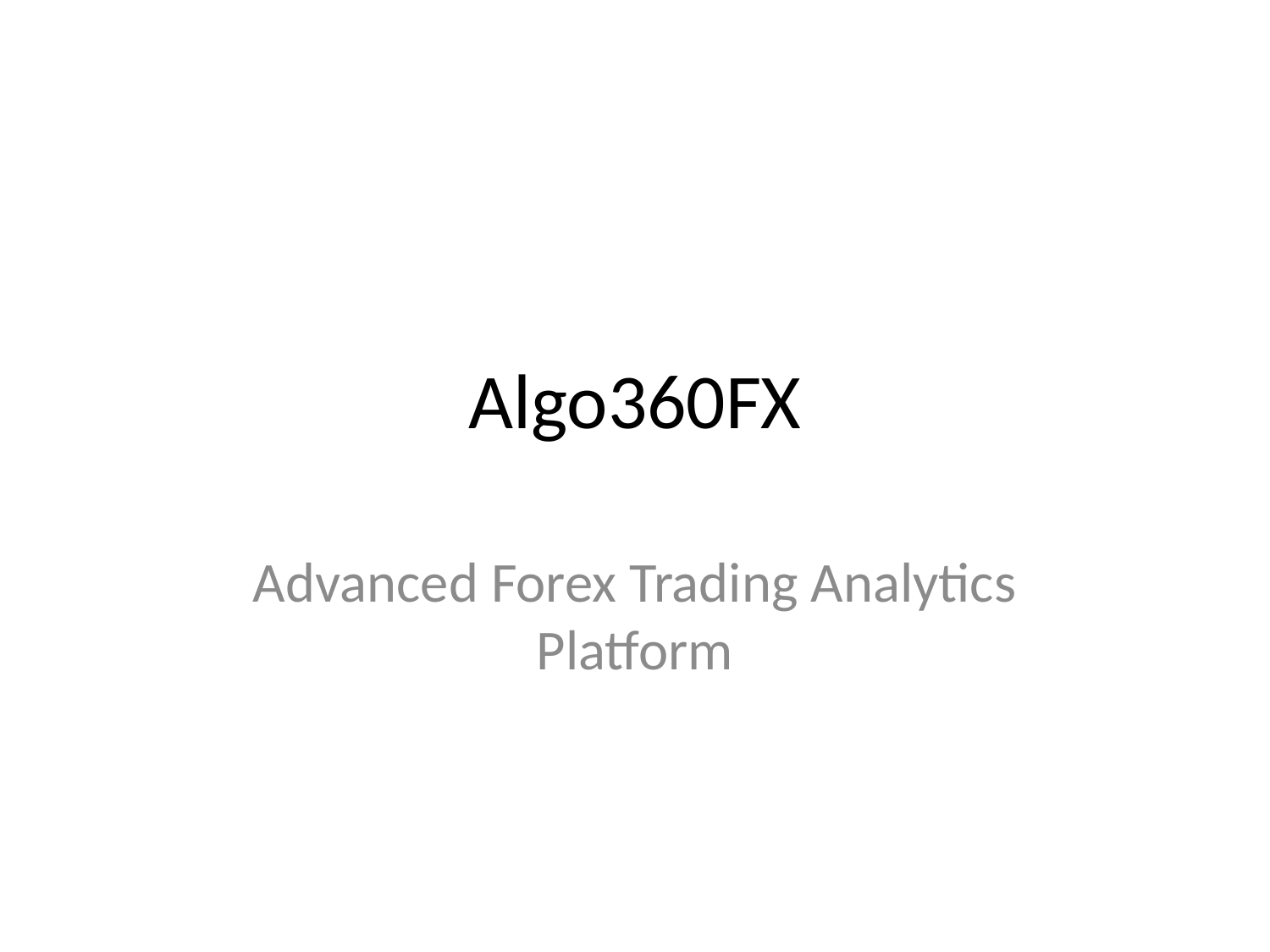

# Algo360FX
Advanced Forex Trading Analytics Platform